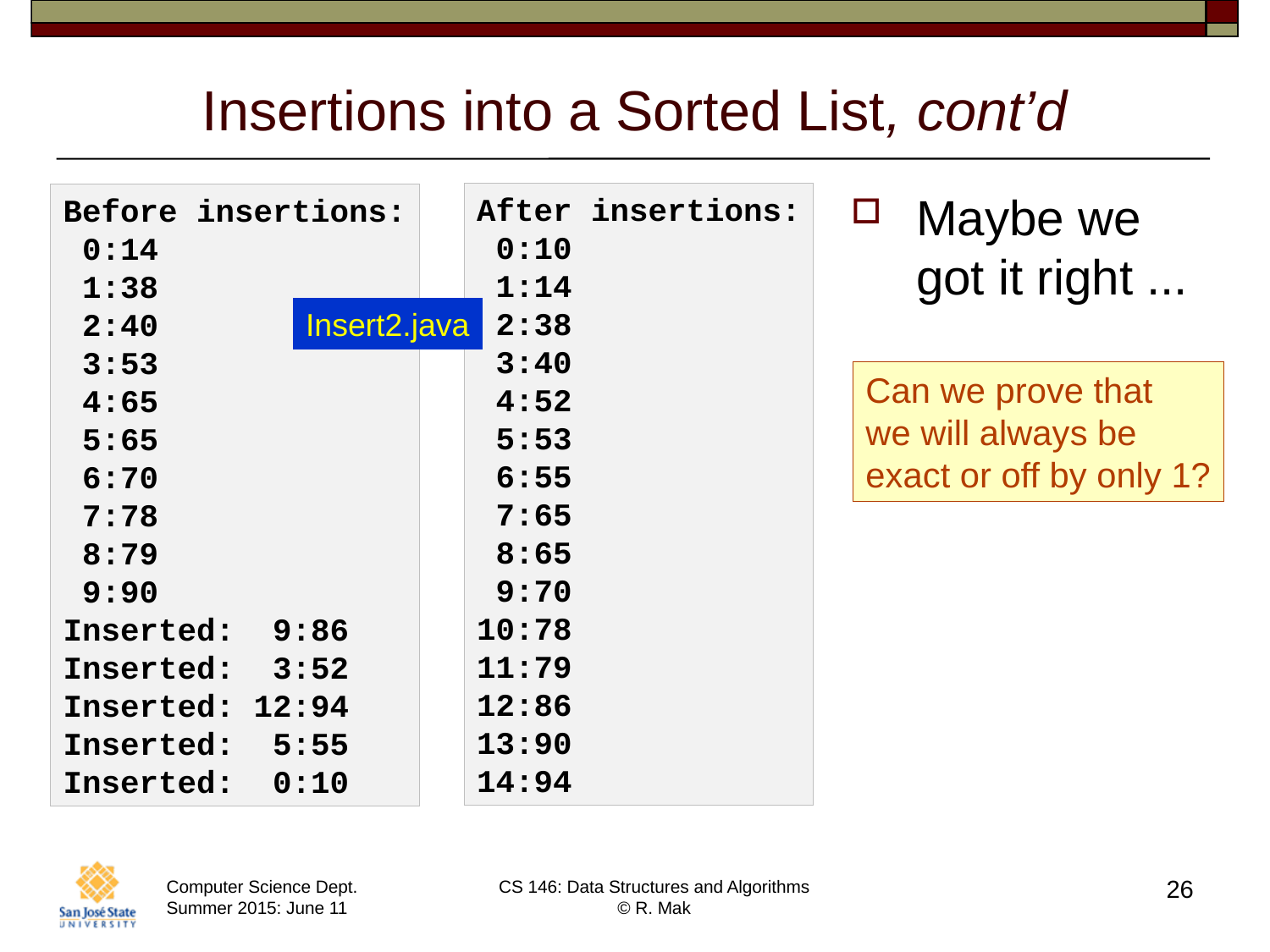

# Insertions into a Sorted List, cont’d
Maybe we got it right ...
After insertions:
 0:10
 1:14
 2:38
 3:40
 4:52
 5:53
 6:55
 7:65
 8:65
 9:70
10:78
11:79
12:86
13:90
14:94
Before insertions:
 0:14
 1:38
 2:40
 3:53
 4:65
 5:65
 6:70
 7:78
 8:79
 9:90
Inserted:  9:86
Inserted:  3:52
Inserted: 12:94
Inserted:  5:55
Inserted:  0:10
Insert2.java
Can we prove that
we will always be
exact or off by only 1?
26